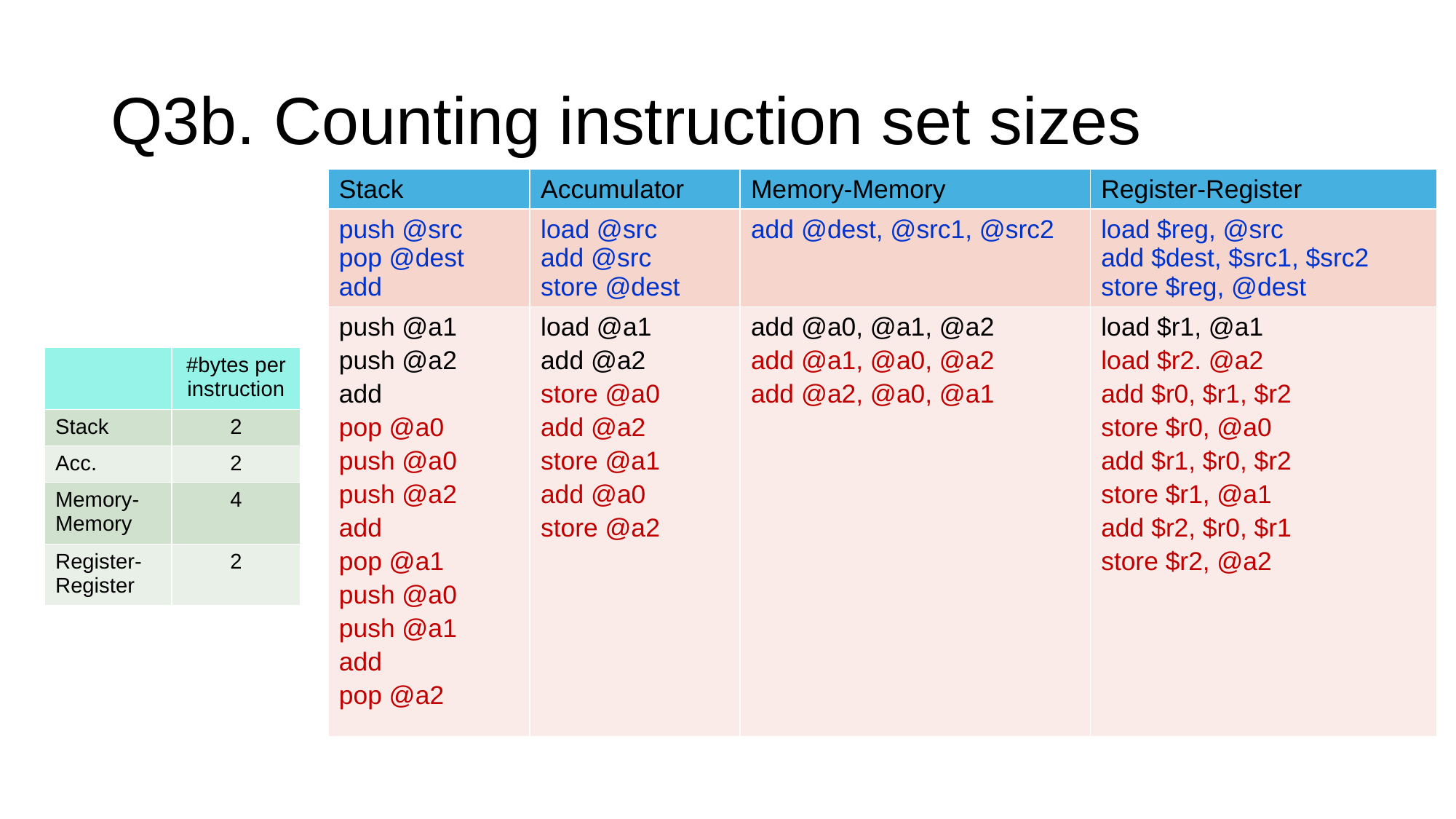

# Q3b. Counting instruction set sizes
| Stack | Accumulator | Memory-Memory | Register-Register |
| --- | --- | --- | --- |
| push @src pop @dest add | load @src add @src store @dest | add @dest, @src1, @src2 | load $reg, @src add $dest, $src1, $src2 store $reg, @dest |
| push @a1 push @a2 add pop @a0 push @a0 push @a2 add pop @a1 push @a0 push @a1 add pop @a2 | load @a1 add @a2 store @a0 add @a2 store @a1 add @a0 store @a2 | add @a0, @a1, @a2 add @a1, @a0, @a2 add @a2, @a0, @a1 | load $r1, @a1 load $r2. @a2 add $r0, $r1, $r2 store $r0, @a0 add $r1, $r0, $r2 store $r1, @a1 add $r2, $r0, $r1 store $r2, @a2 |
|  | #bytes per instruction |
| --- | --- |
| Stack | 2 |
| Acc. | 2 |
| Memory-Memory | 4 |
| Register-Register | 2 |